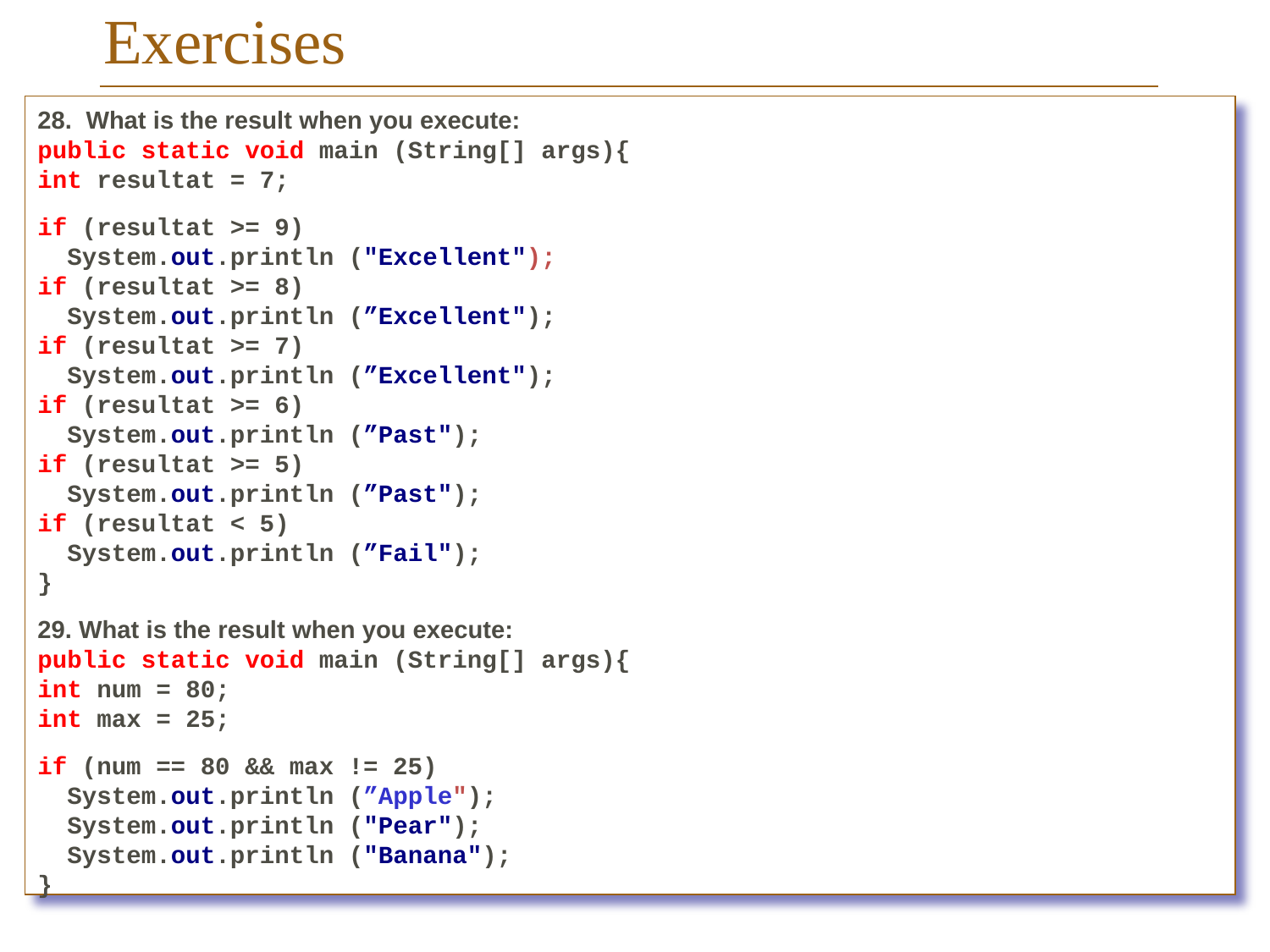

# Exercises
28.  What is the result when you execute:
public static void main (String[] args){
int resultat = 7;
if (resultat >= 9)
  System.out.println ("Excellent");
if (resultat >= 8)
  System.out.println (”Excellent");
if (resultat >= 7)
  System.out.println (”Excellent");
if (resultat >= 6)
  System.out.println (”Past");
if (resultat >= 5)
  System.out.println (”Past");
if (resultat < 5)
  System.out.println (”Fail");
}
29. What is the result when you execute:
public static void main (String[] args){
int num = 80;
int max = 25;
if (num == 80 && max != 25)
  System.out.println (”Apple");
  System.out.println ("Pear");
  System.out.println ("Banana");
}